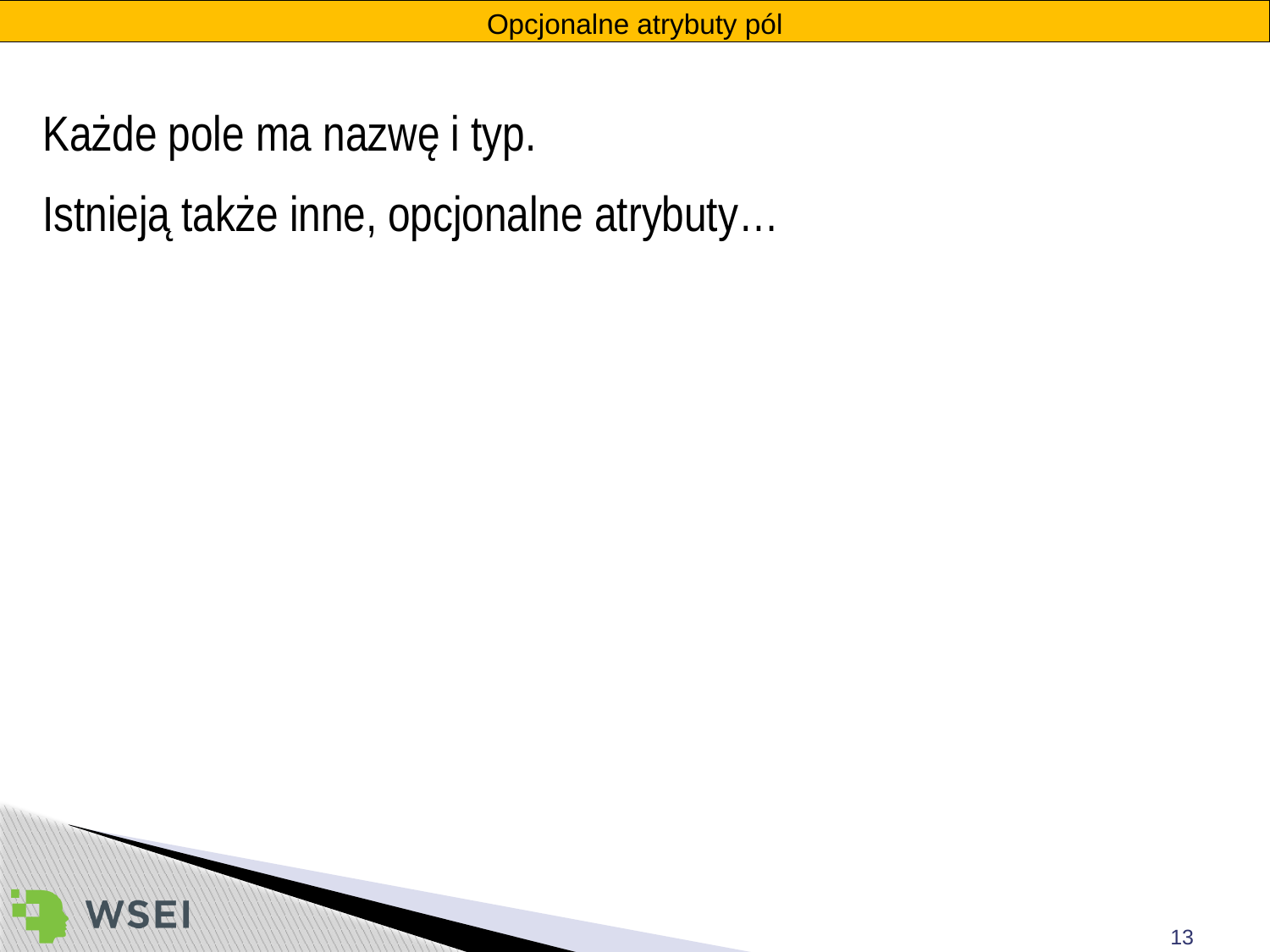

Opcjonalne atrybuty pól
Każde pole ma nazwę i typ.
Istnieją także inne, opcjonalne atrybuty…

13